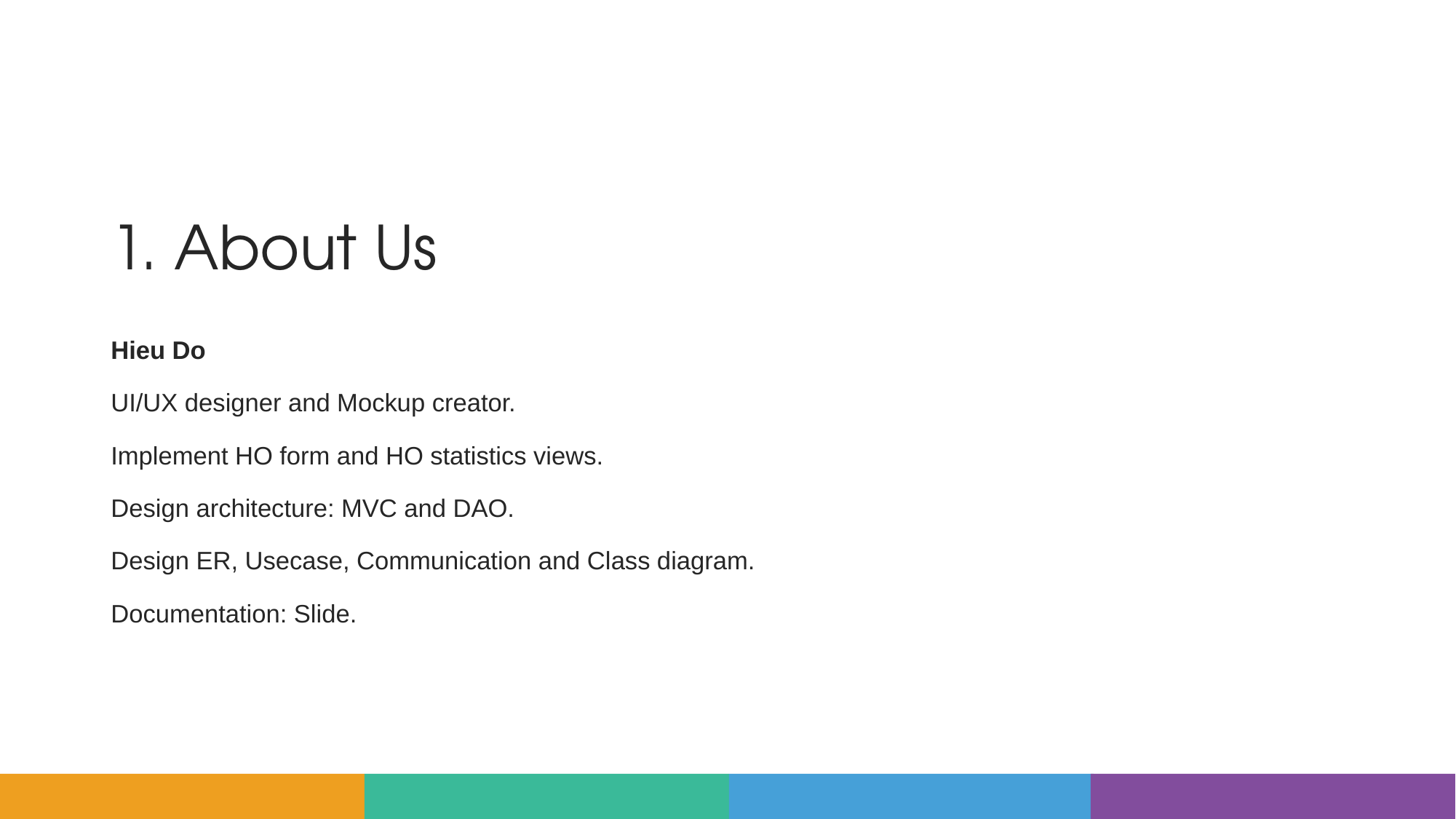

# 1. About Us
Hieu Do
UI/UX designer and Mockup creator.
Implement HO form and HO statistics views.
Design architecture: MVC and DAO.
Design ER, Usecase, Communication and Class diagram.
Documentation: Slide.